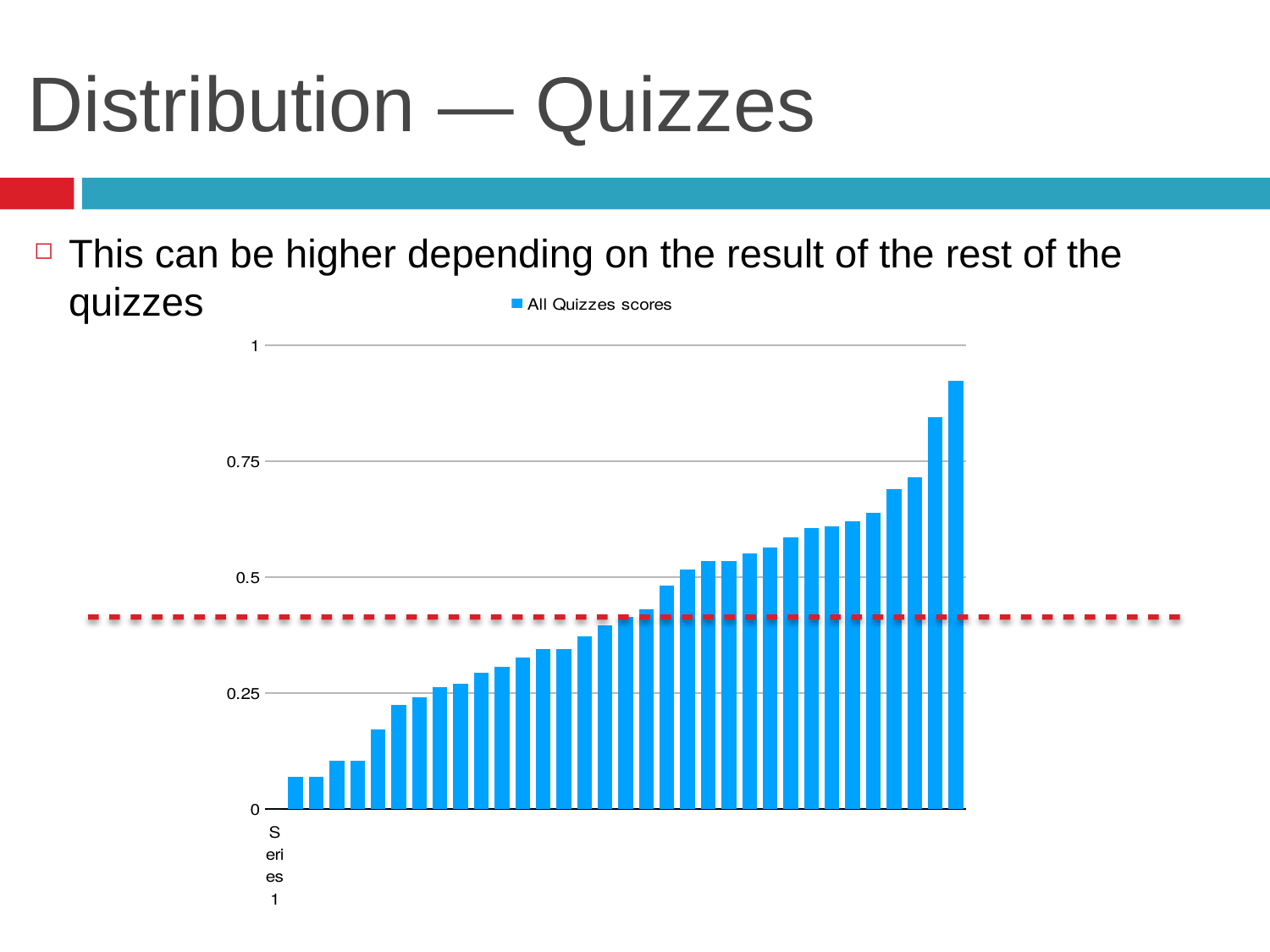

# Distribution — Quizzes
36
This can be higher depending on the result of the rest of the quizzes

### Chart

| Category | All Quizzes scores |
|---|---|
| None | 0.0 |
| None | 0.068966 |
| None | 0.068966 |
| None | 0.103448 |
| None | 0.103448 |
| None | 0.172414 |
| None | 0.224138 |
| None | 0.241379 |
| None | 0.262069 |
| None | 0.270345 |
| None | 0.293103 |
| None | 0.306897 |
| None | 0.327586 |
| None | 0.344828 |
| None | 0.344828 |
| None | 0.372414 |
| None | 0.396552 |
| None | 0.413793 |
| None | 0.431034 |
| None | 0.482759 |
| None | 0.517241 |
| None | 0.534483 |
| None | 0.534483 |
| None | 0.551724 |
| None | 0.563448 |
| None | 0.586207 |
| None | 0.606897 |
| None | 0.608966 |
| None | 0.62069 |
| None | 0.637931 |
| None | 0.689655 |
| None | 0.715172 |
| None | 0.844828 |
| None | 0.924138 |